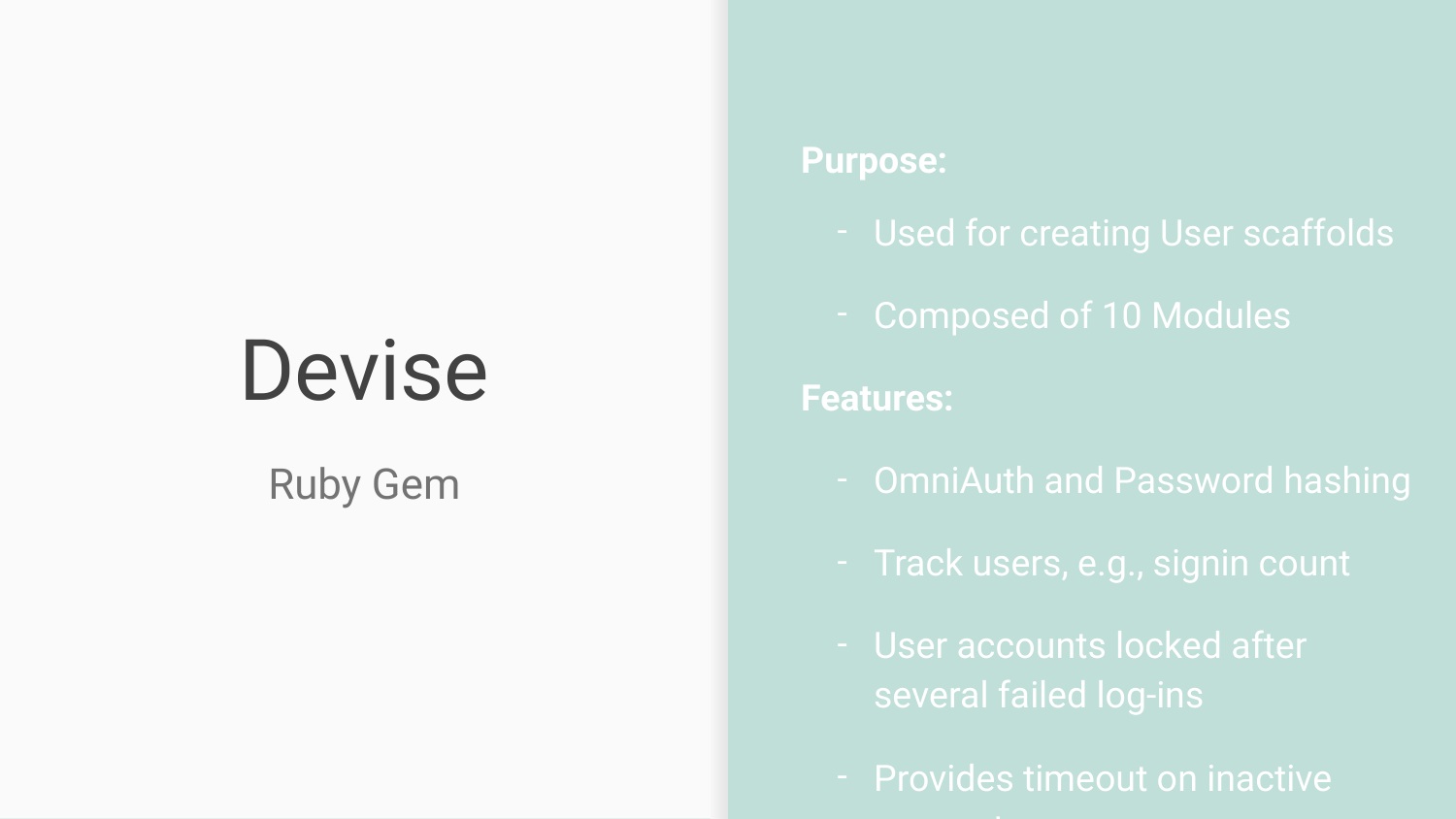

Purpose:
Used for creating User scaffolds
Composed of 10 Modules
Features:
OmniAuth and Password hashing
Track users, e.g., signin count
User accounts locked after several failed log-ins
Provides timeout on inactive accounts
Personal secret keys
# Devise
Ruby Gem